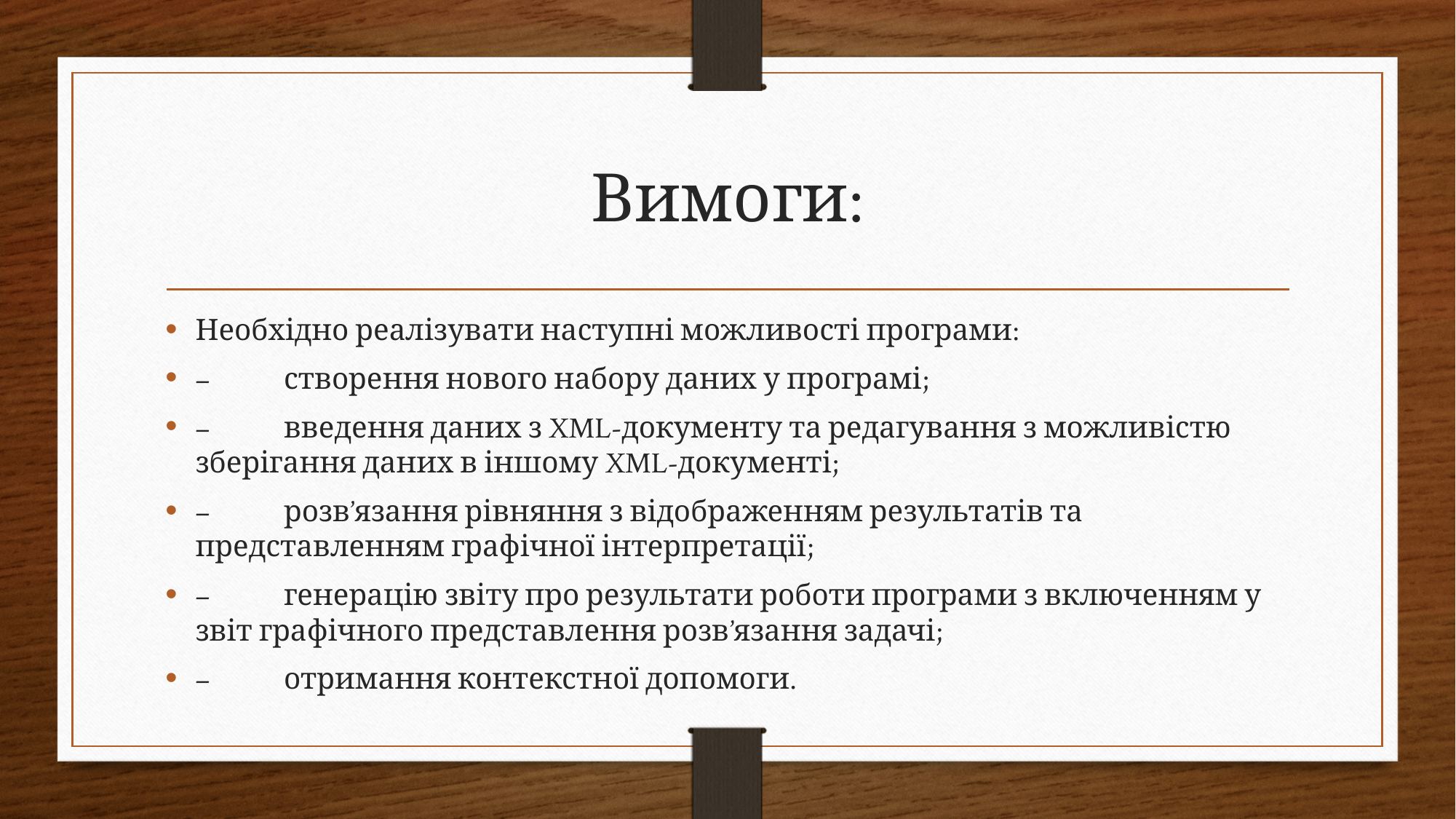

# Вимоги:
Необхідно реалізувати наступні можливості програми:
–	створення нового набору даних у програмі;
–	введення даних з XML-документу та редагування з можливістю зберігання даних в іншому XML-документі;
–	розв’язання рівняння з відображенням результатів та представленням графічної інтерпретації;
–	генерацію звіту про результати роботи програми з включенням у звіт графічного представлення розв’язання задачі;
–	отримання контекстної допомоги.